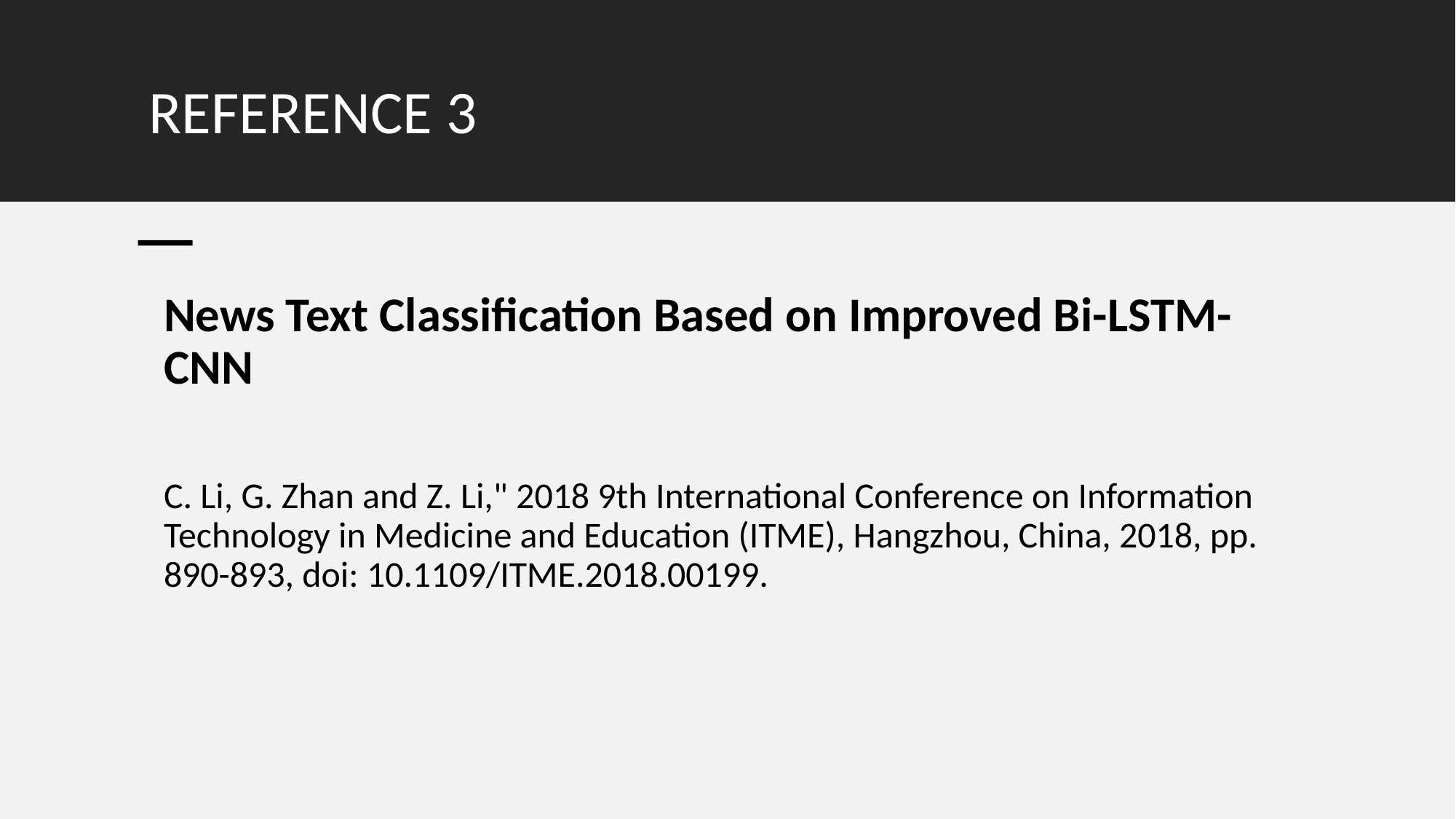

# REFERENCE 3

News Text Classification Based on Improved Bi-LSTM-CNN

C. Li, G. Zhan and Z. Li," 2018 9th International Conference on Information Technology in Medicine and Education (ITME), Hangzhou, China, 2018, pp. 890-893, doi: 10.1109/ITME.2018.00199.